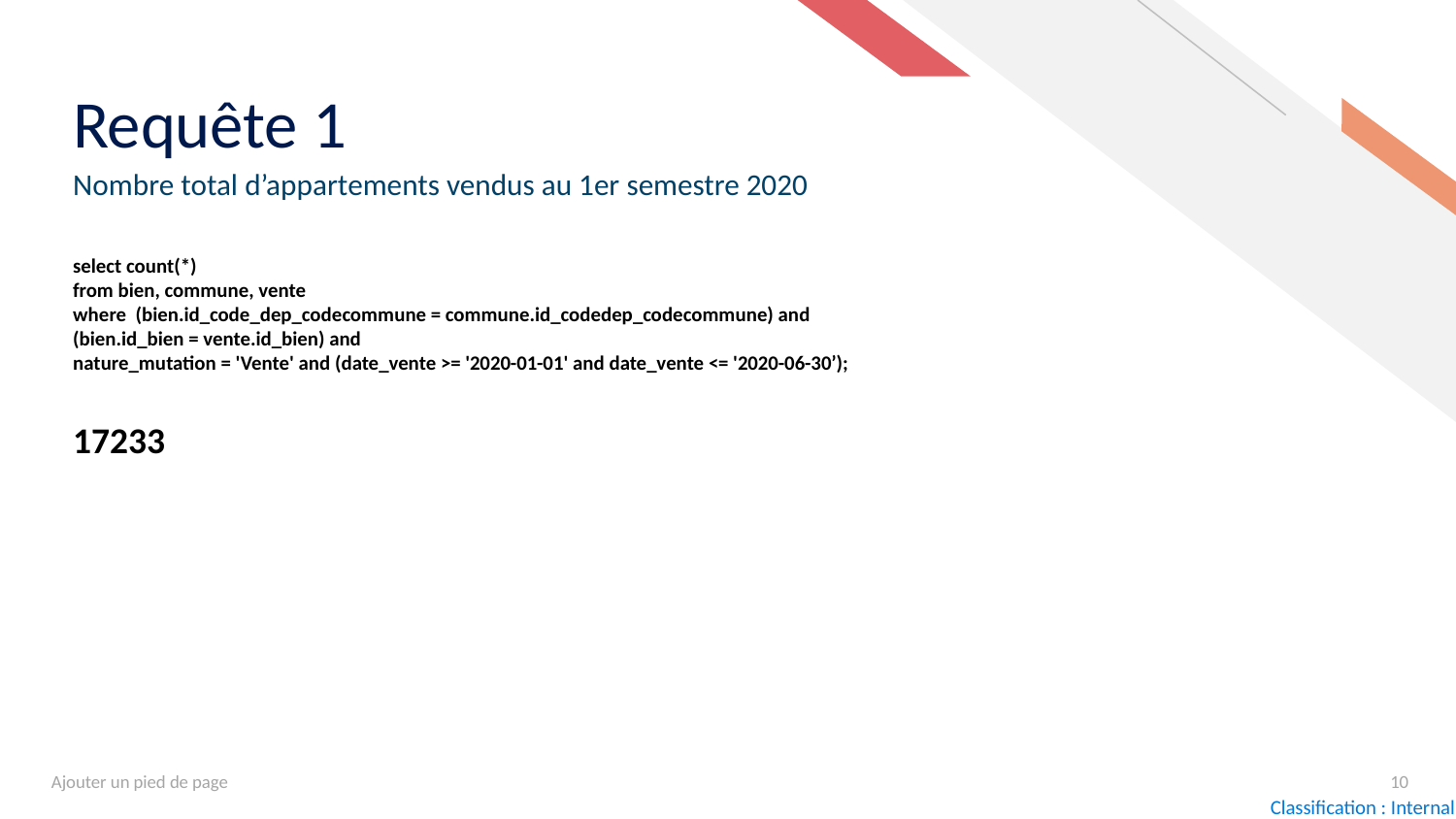

# Requête 1
Nombre total d’appartements vendus au 1er semestre 2020
select count(*)
from bien, commune, vente
where  (bien.id_code_dep_codecommune = commune.id_codedep_codecommune) and
(bien.id_bien = vente.id_bien) and
nature_mutation = 'Vente' and (date_vente >= '2020-01-01' and date_vente <= '2020-06-30’);

17233
Ajouter un pied de page
10